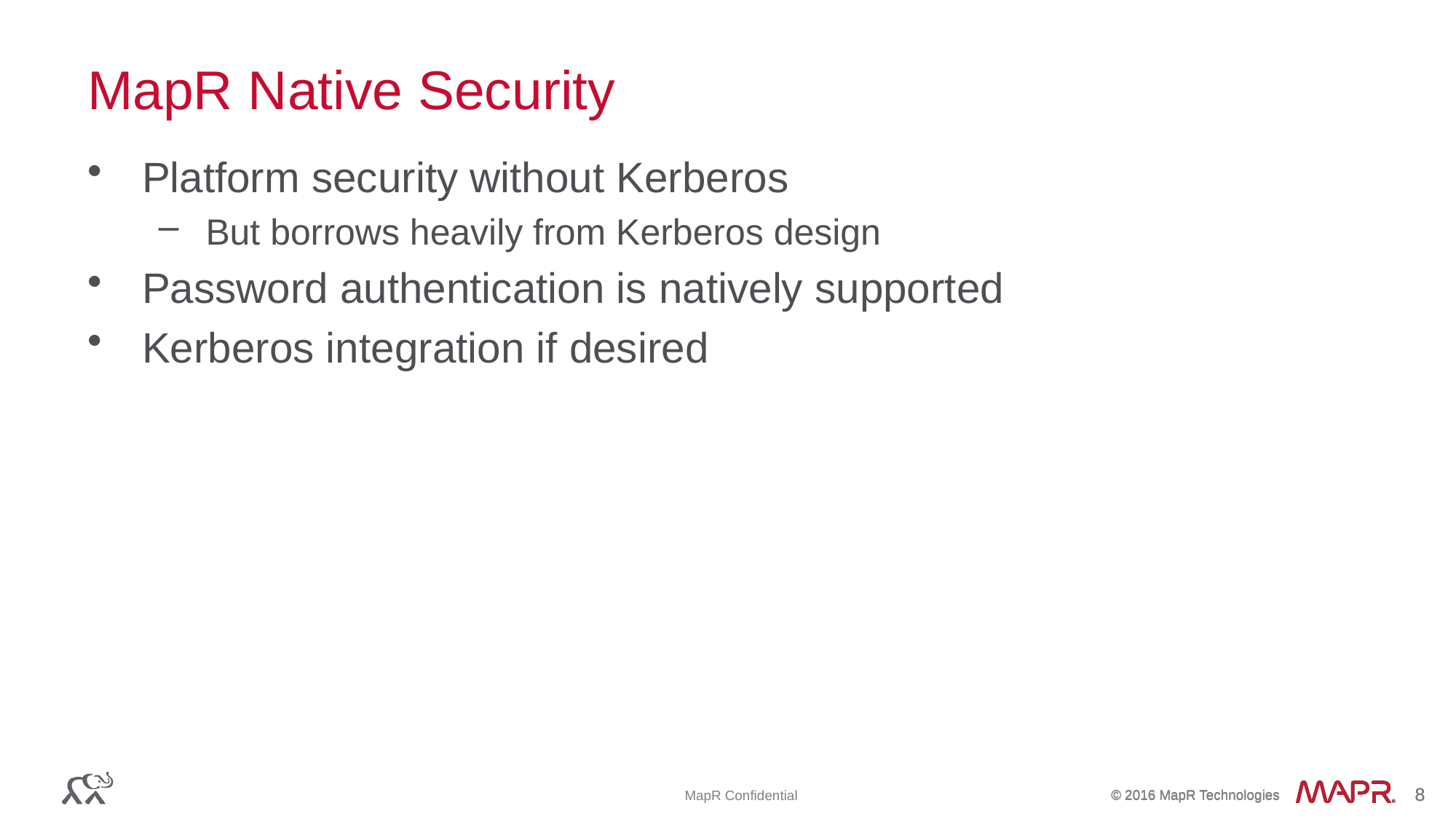

MapR Native Security
Platform security without Kerberos
But borrows heavily from Kerberos design
Password authentication is natively supported
Kerberos integration if desired